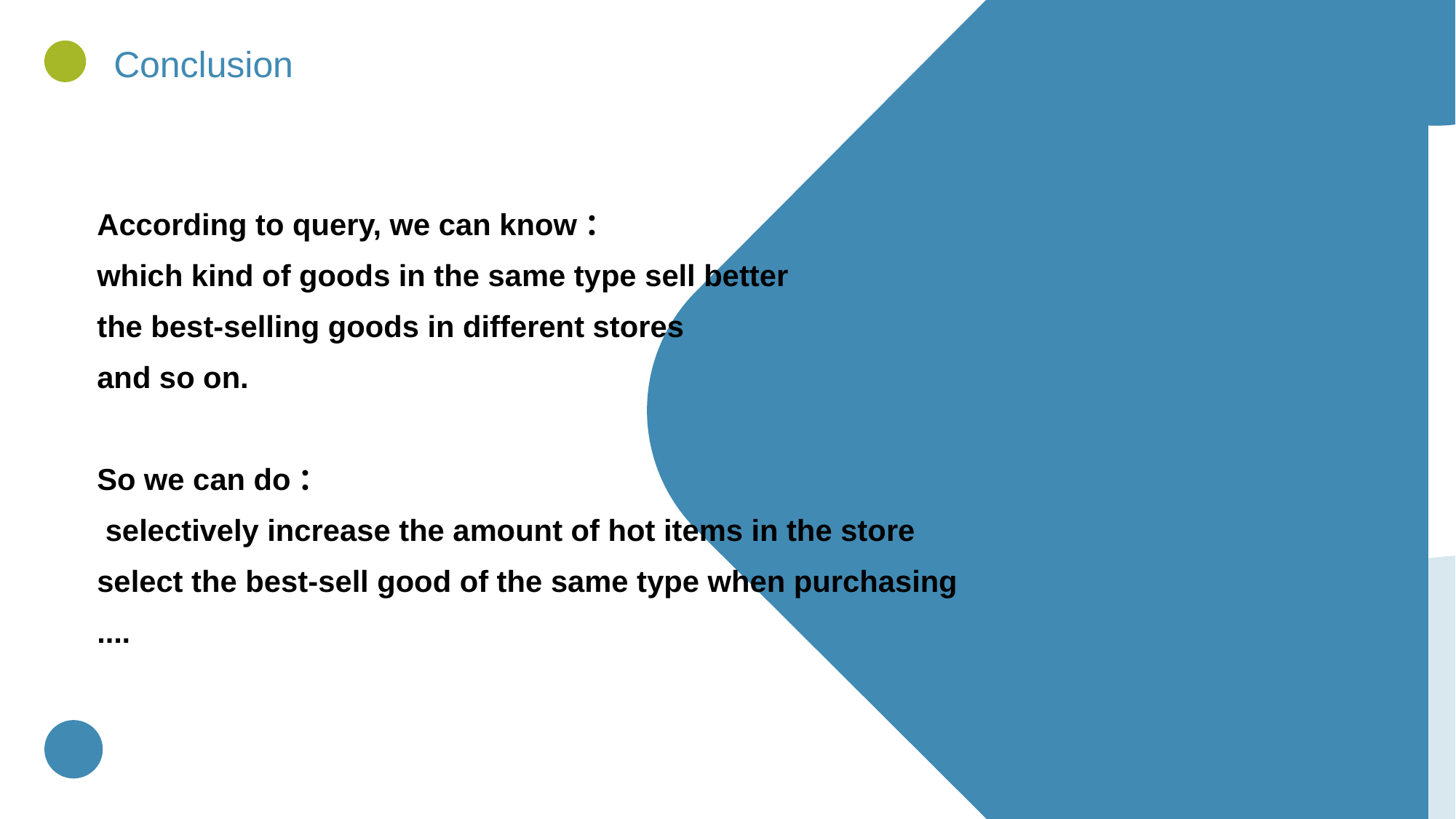

Conclusion
According to query, we can know：
which kind of goods in the same type sell better
the best-selling goods in different stores
and so on.

So we can do：
 selectively increase the amount of hot items in the store
select the best-sell good of the same type when purchasing
....